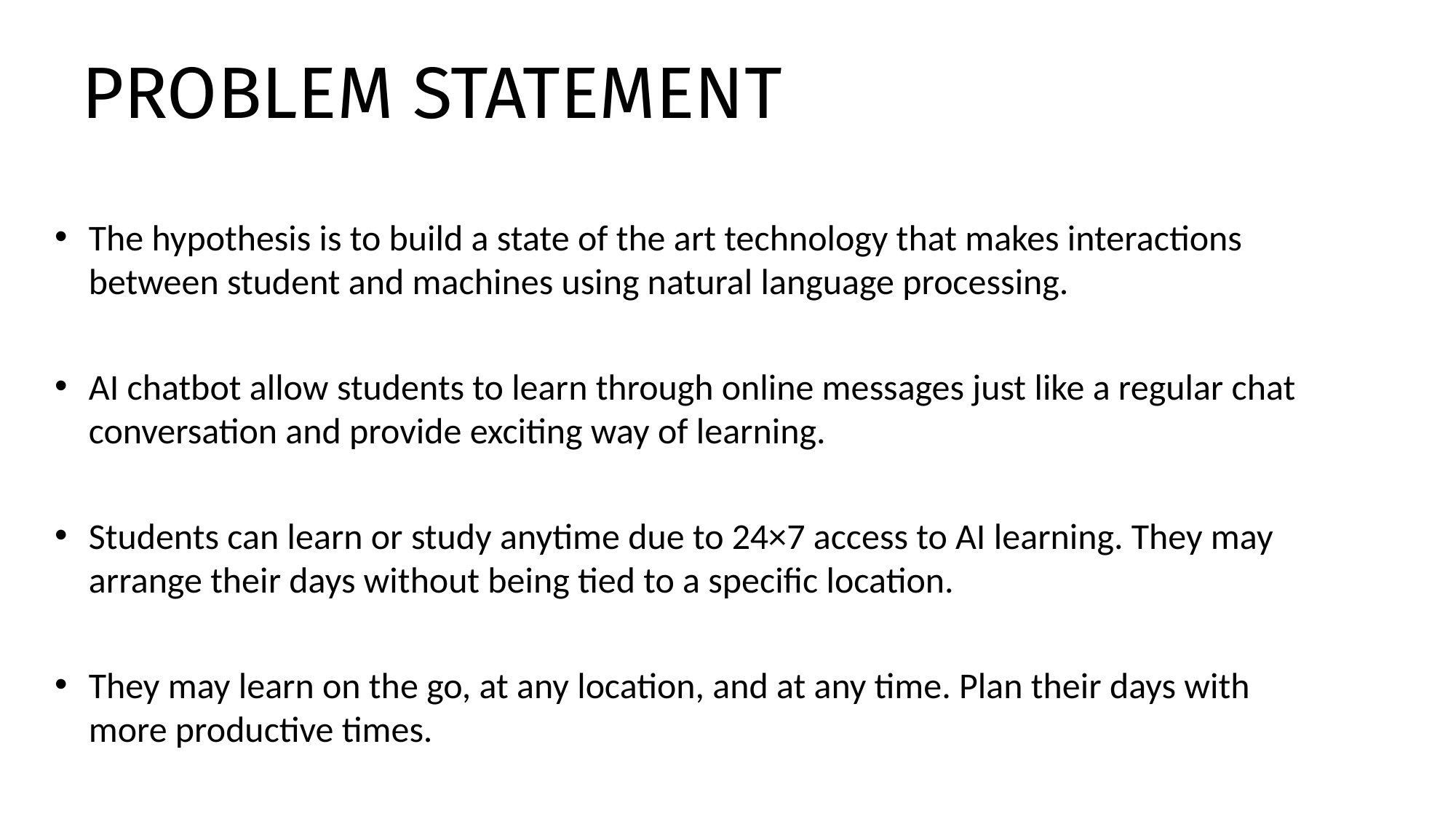

# PROBLEM STATEMENT
The hypothesis is to build a state of the art technology that makes interactions between student and machines using natural language processing.

AI chatbot allow students to learn through online messages just like a regular chat conversation and provide exciting way of learning.

Students can learn or study anytime due to 24×7 access to AI learning. They may arrange their days without being tied to a specific location.

They may learn on the go, at any location, and at any time. Plan their days with more productive times.